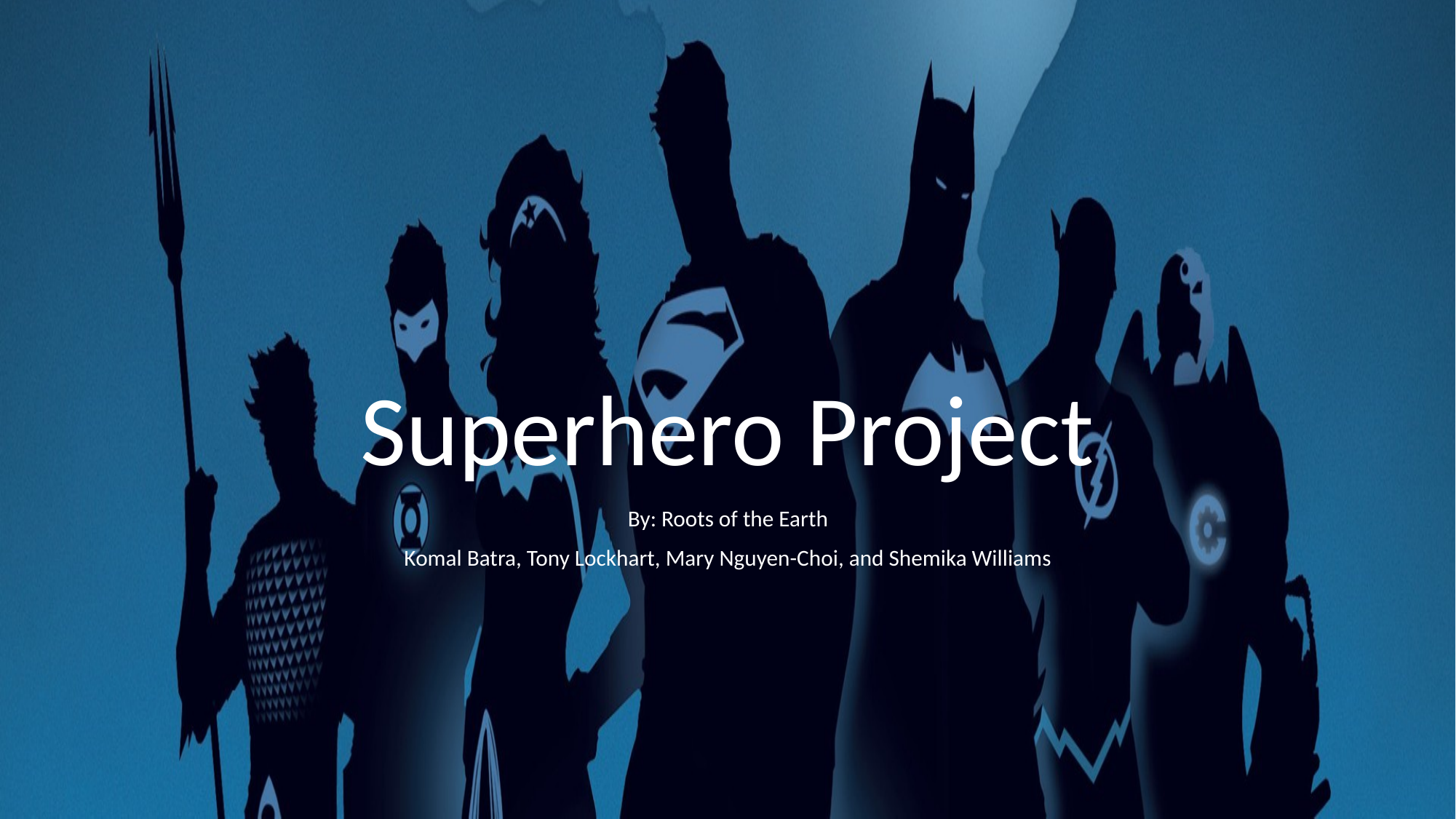

# Superhero Project
By: Roots of the Earth
Komal Batra, Tony Lockhart, Mary Nguyen-Choi, and Shemika Williams